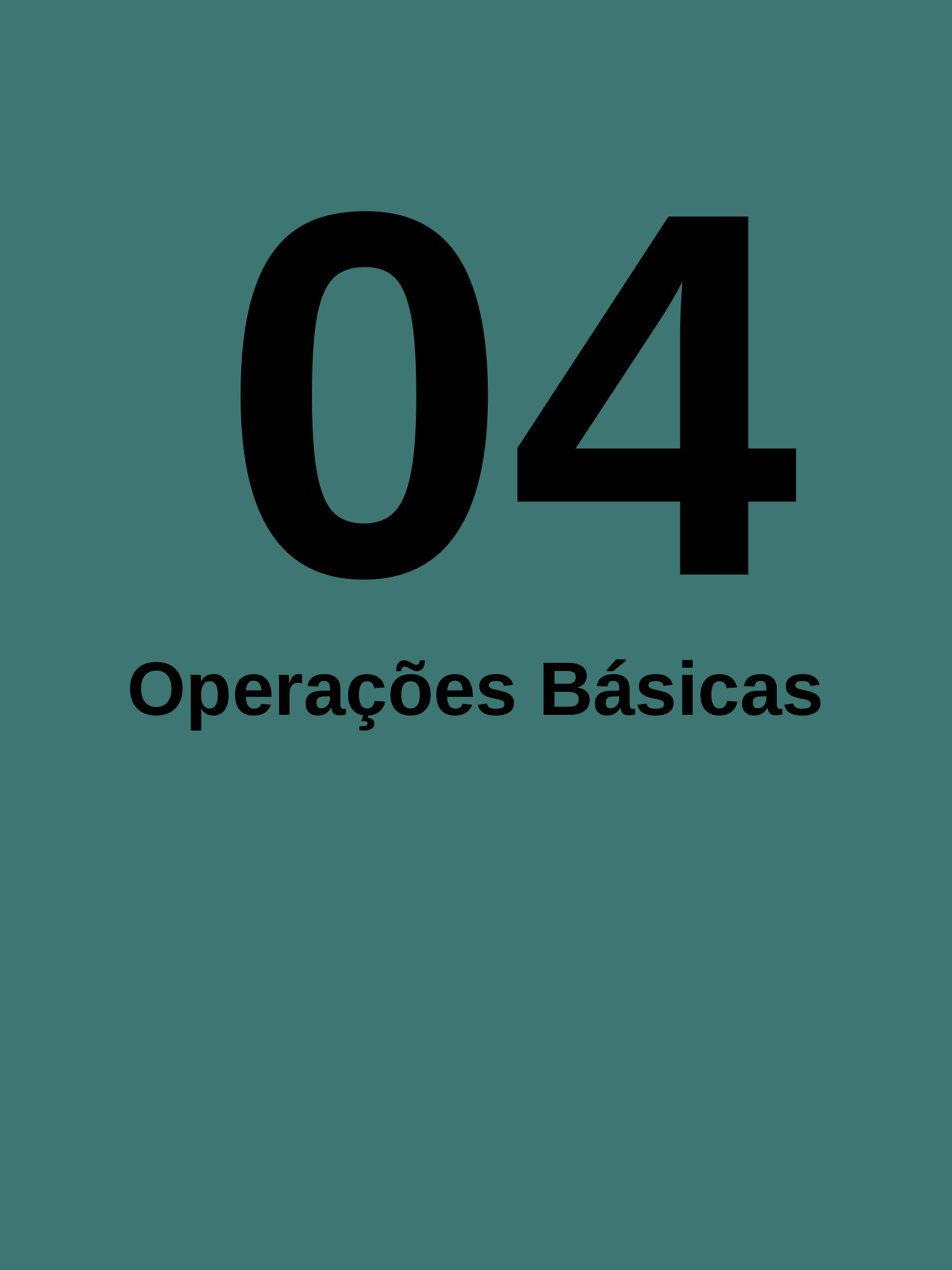

04
Operações Básicas
PYTHON PARA INICIANTES - MATHEUS BRIZOLA
10